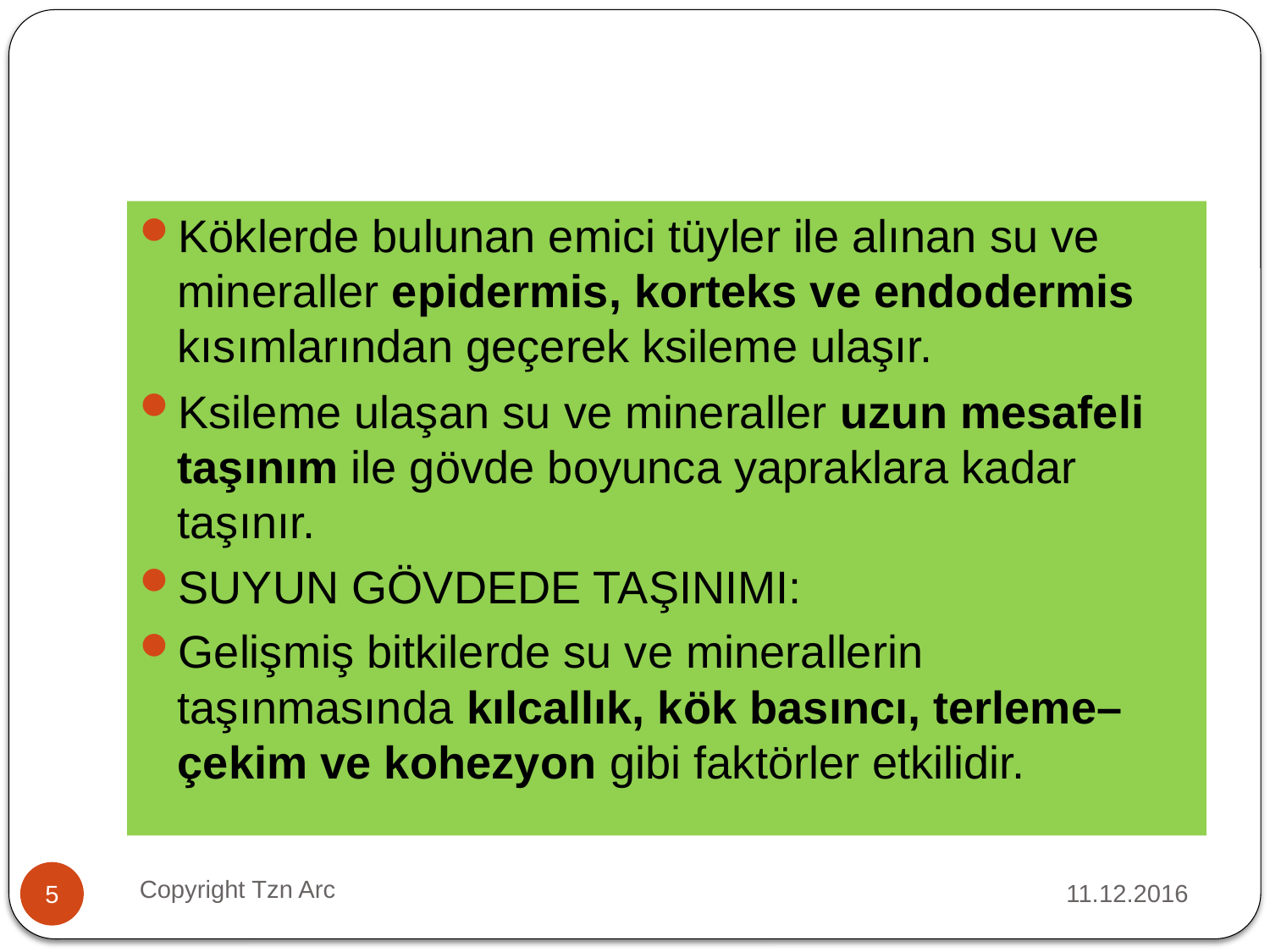

#
Köklerde bulunan emici tüyler ile alınan su ve mineraller epidermis, korteks ve endodermis kısımlarından geçerek ksileme ulaşır.
Ksileme ulaşan su ve mineraller uzun mesafeli taşınım ile gövde boyunca yapraklara kadar taşınır.
SUYUN GÖVDEDE TAŞINIMI:
Gelişmiş bitkilerde su ve minerallerin taşınmasında kılcallık, kök basıncı, terleme– çekim ve kohezyon gibi faktörler etkilidir.
Copyright Tzn Arc
11.12.2016
5